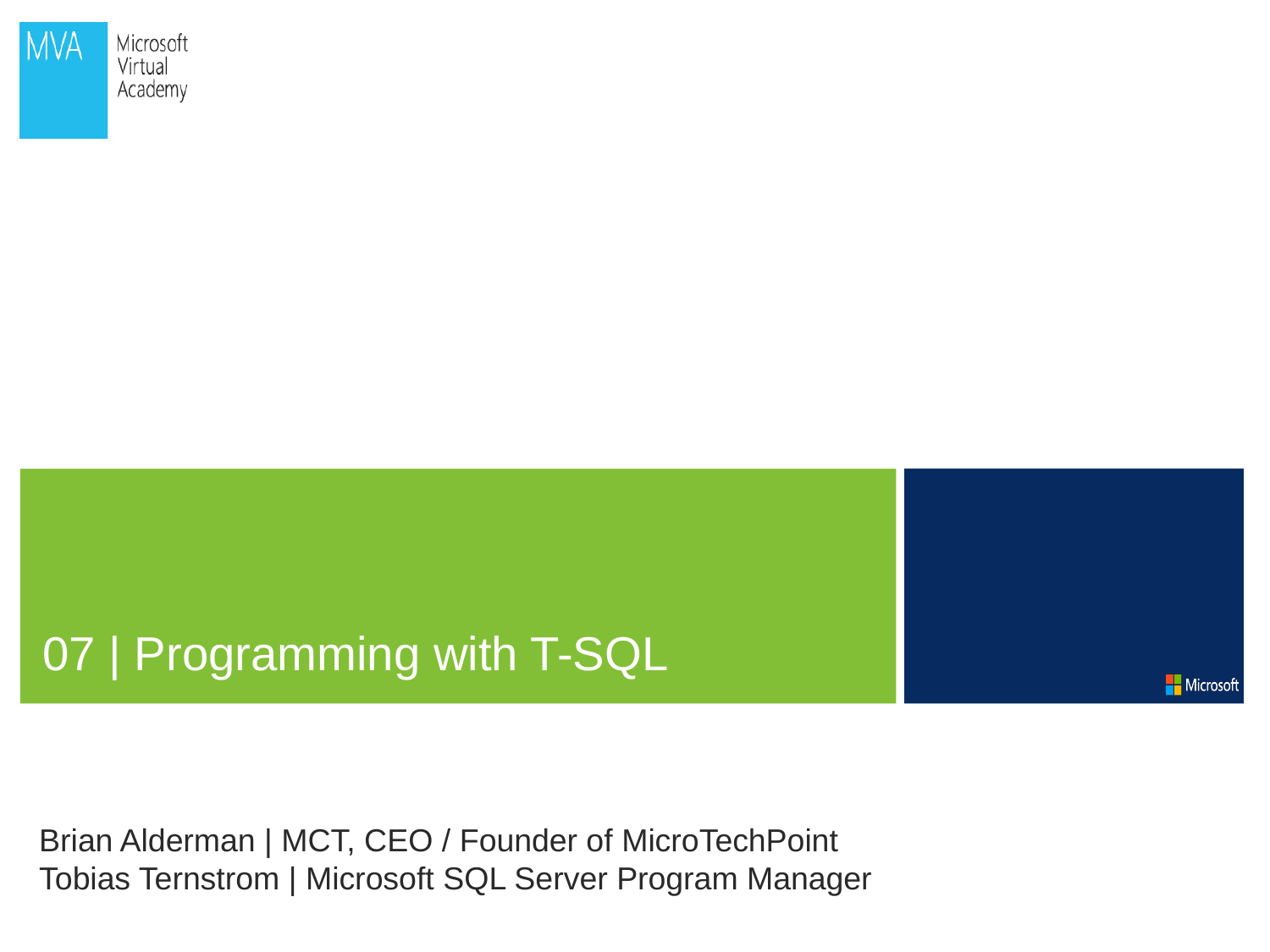

07 | Programming with T-SQL
Brian Alderman | MCT, CEO / Founder of MicroTechPoint
Tobias Ternstrom | Microsoft SQL Server Program Manager